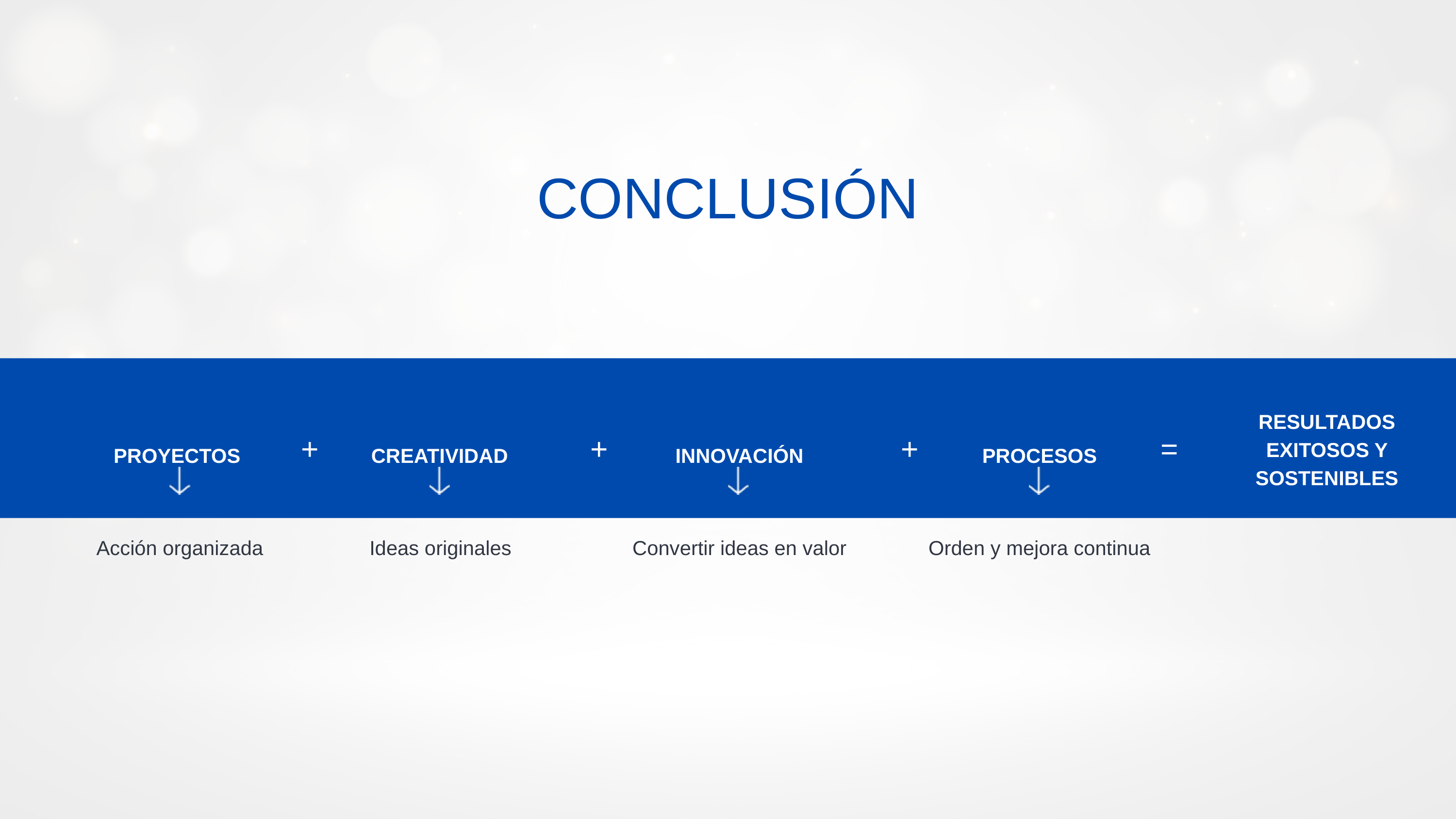

CONCLUSIÓN

RESULTADOS EXITOSOS Y SOSTENIBLES
+
+
+
=
PROYECTOS
CREATIVIDAD
INNOVACIÓN
PROCESOS

Acción organizada
Ideas originales
Convertir ideas en valor
Orden y mejora continua